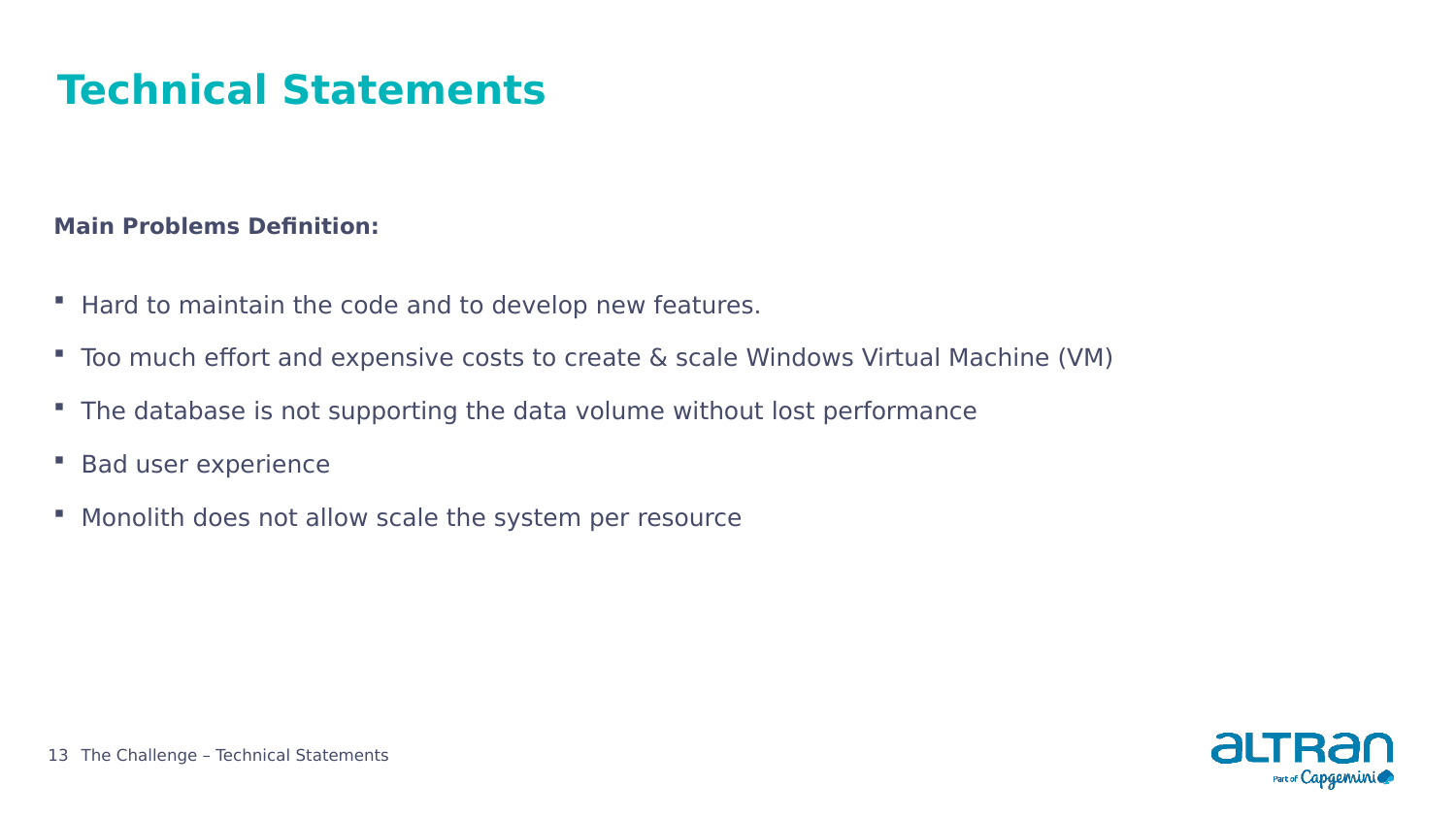

# Technical Statements
Main Problems Definition:

Hard to maintain the code and to develop new features.
Too much effort and expensive costs to create & scale Windows Virtual Machine (VM)
The database is not supporting the data volume without lost performance
Bad user experience
Monolith does not allow scale the system per resource

13
The Challenge – Technical Statements
Date